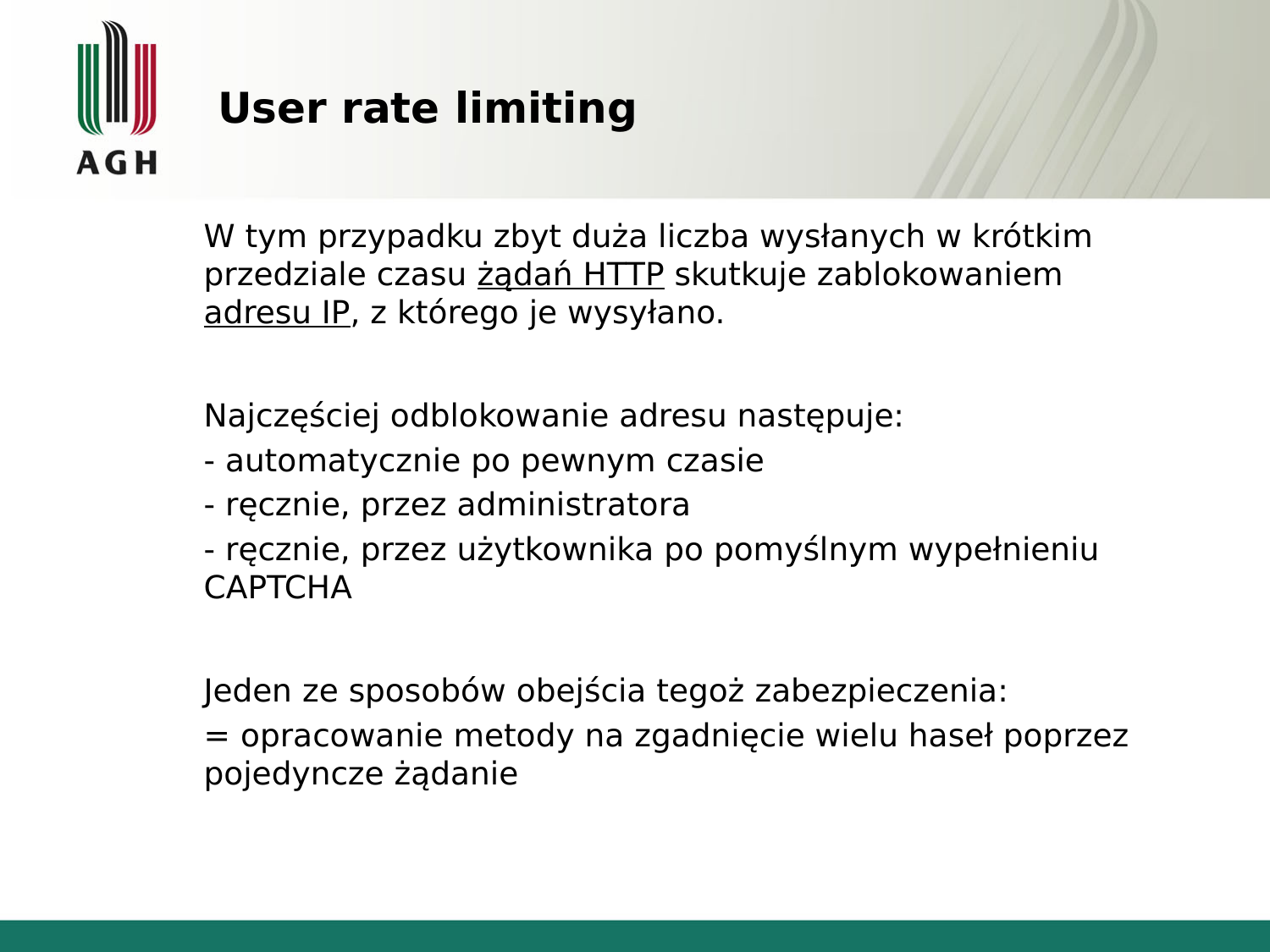

# User rate limiting

W tym przypadku zbyt duża liczba wysłanych w krótkim przedziale czasu żądań HTTP skutkuje zablokowaniem adresu IP, z którego je wysyłano.

Najczęściej odblokowanie adresu następuje:
- automatycznie po pewnym czasie
- ręcznie, przez administratora
- ręcznie, przez użytkownika po pomyślnym wypełnieniu CAPTCHA

Jeden ze sposobów obejścia tegoż zabezpieczenia:
= opracowanie metody na zgadnięcie wielu haseł poprzez pojedyncze żądanie